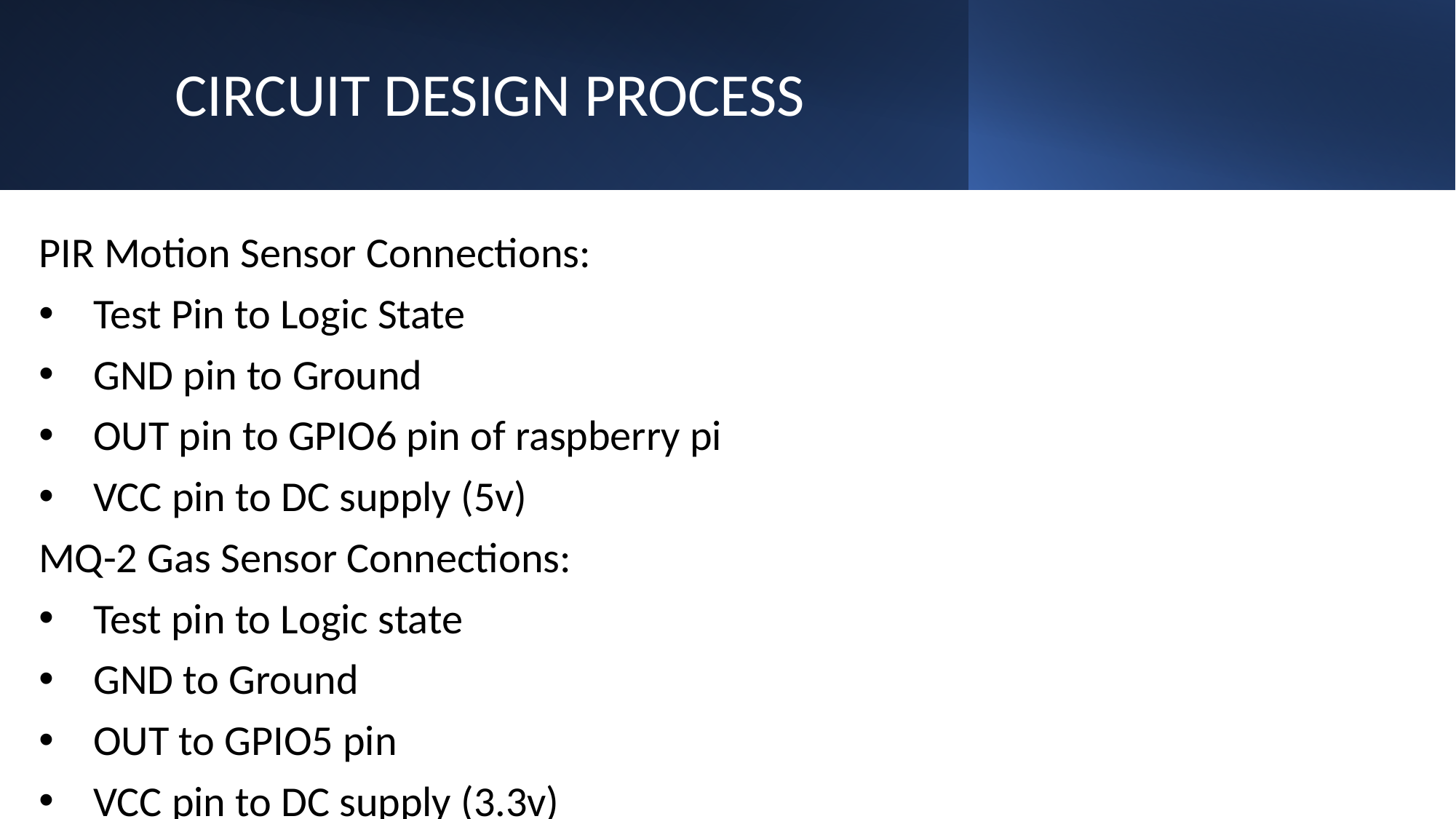

# CIRCUIT DESIGN PROCESS
PIR Motion Sensor Connections:
Test Pin to Logic State
GND pin to Ground
OUT pin to GPIO6 pin of raspberry pi
VCC pin to DC supply (5v)
MQ-2 Gas Sensor Connections:
Test pin to Logic state
GND to Ground
OUT to GPIO5 pin
VCC pin to DC supply (3.3v)